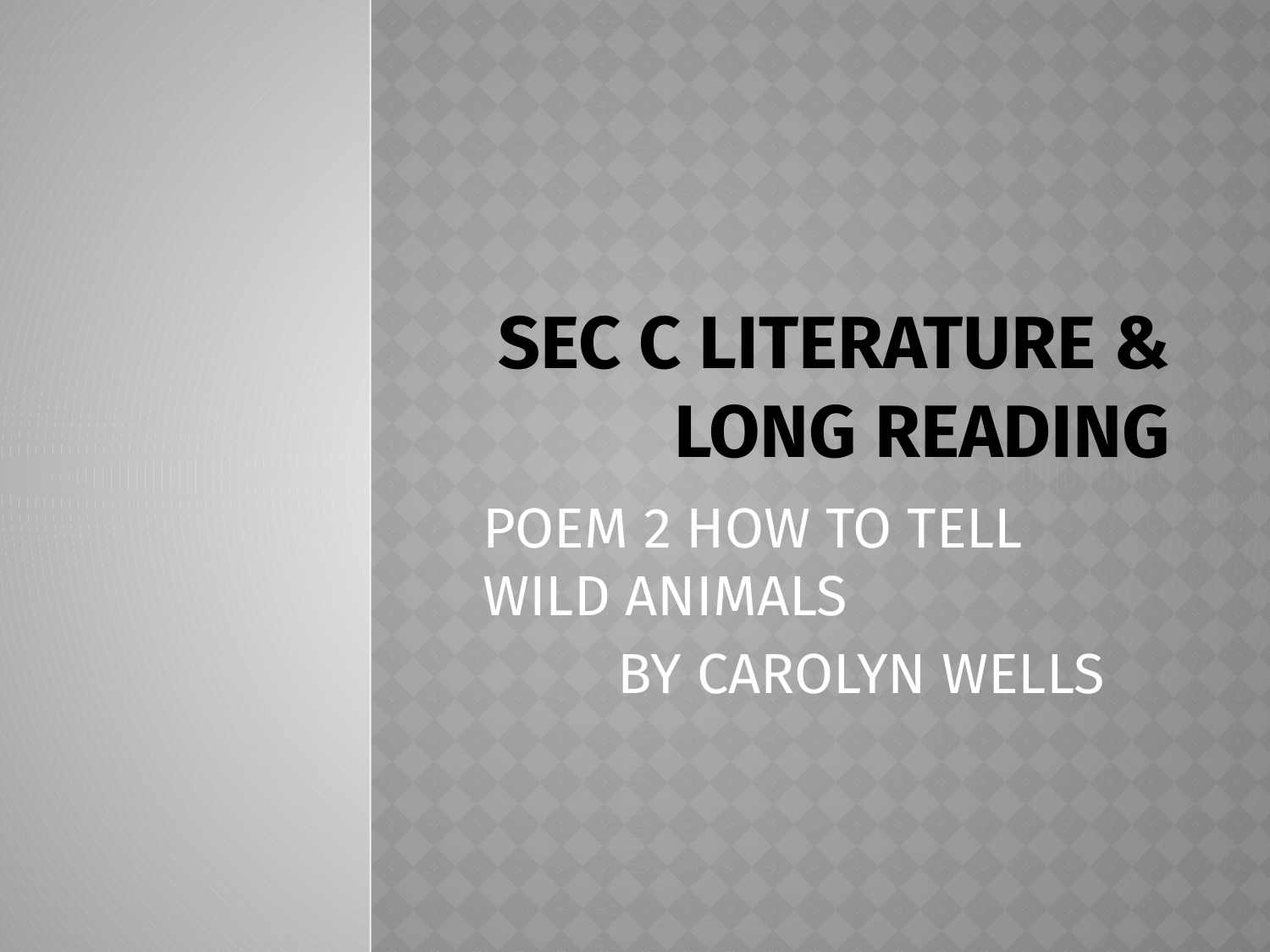

# SEC C LITERATURE & LONG READING
POEM 2 HOW TO TELL 	WILD ANIMALS
         BY CAROLYN WELLS